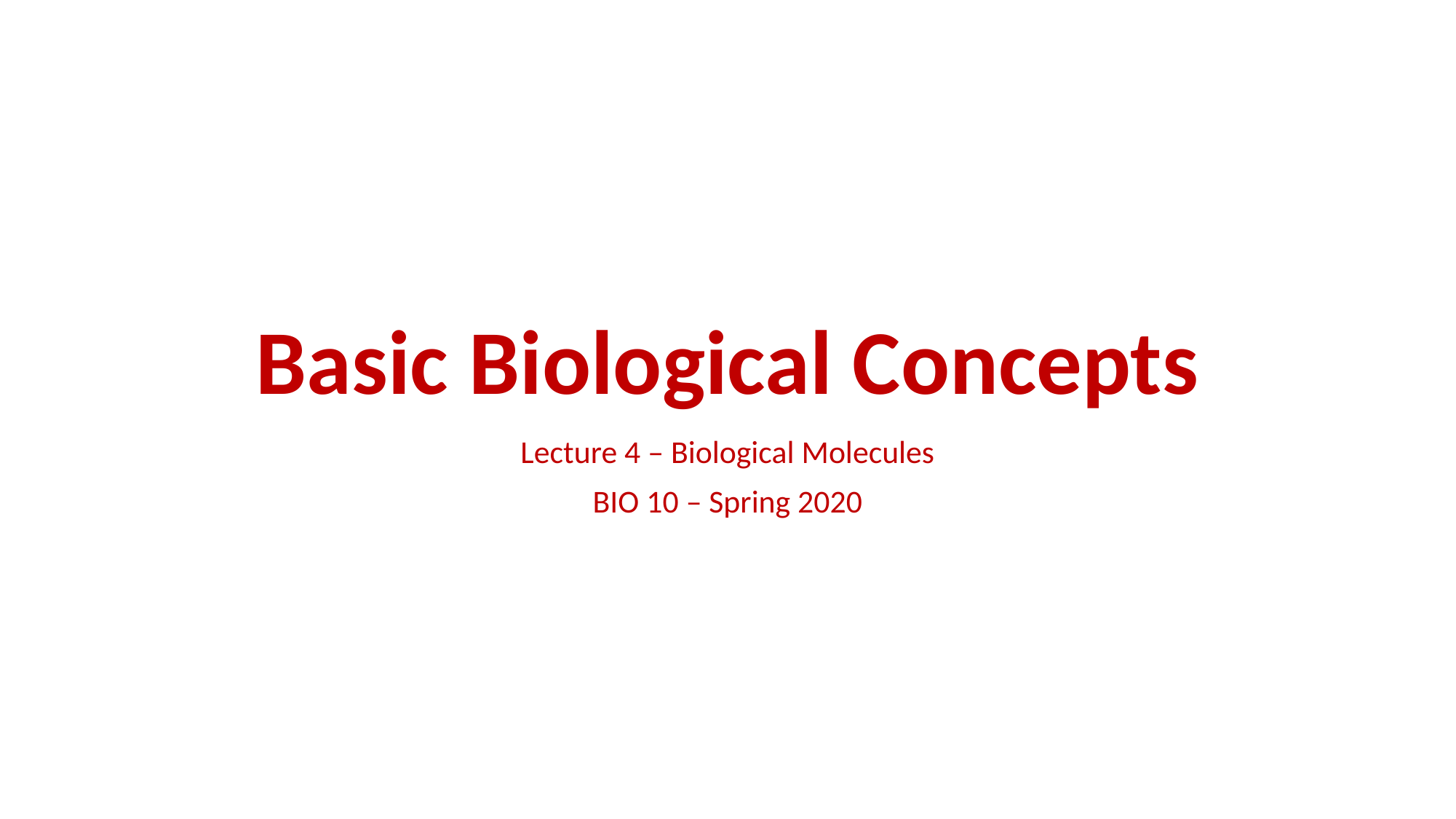

# Basic Biological Concepts
Lecture 4 – Biological Molecules
BIO 10 – Spring 2020